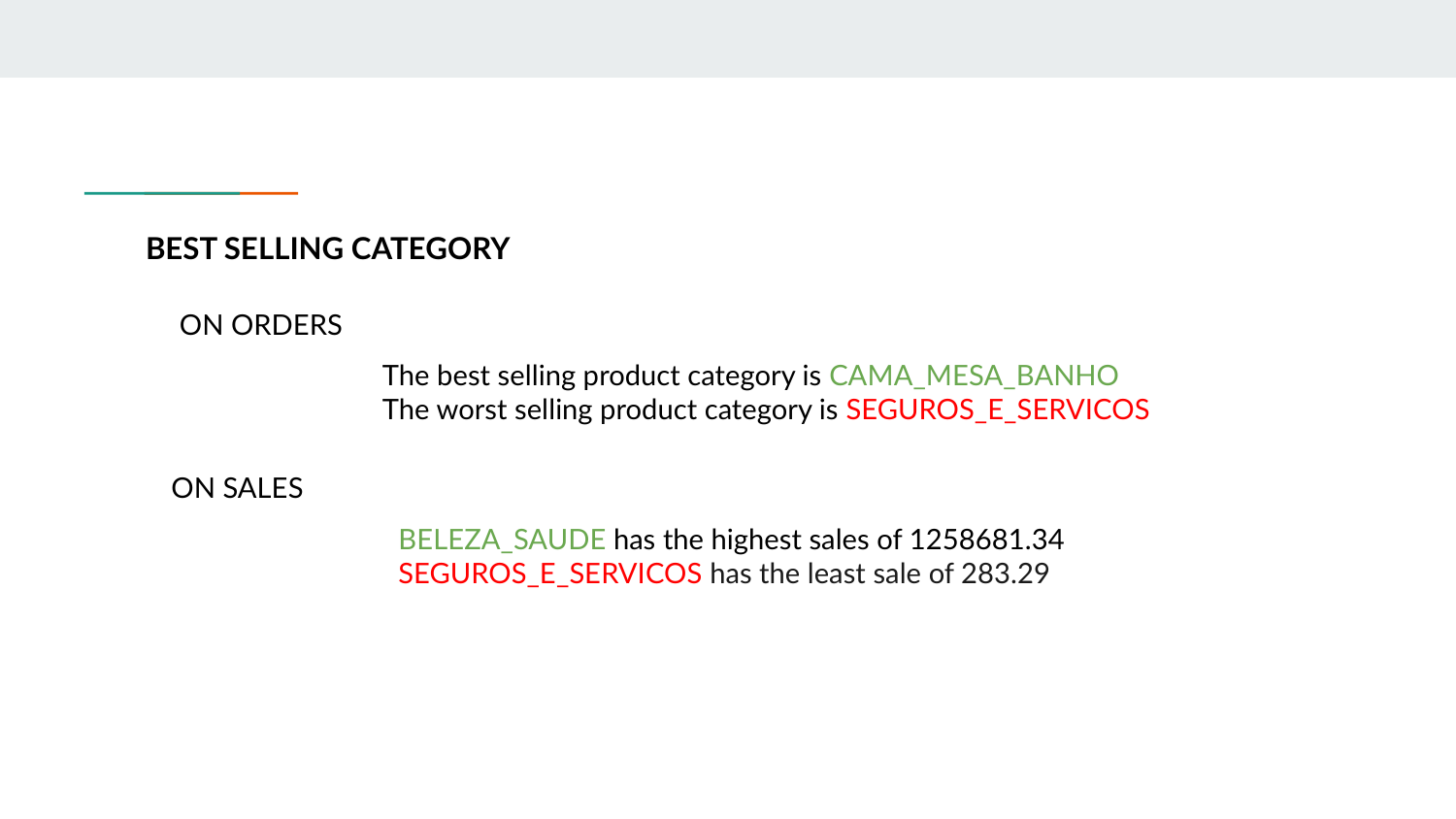

BEST SELLING CATEGORY
ON ORDERS
The best selling product category is CAMA_MESA_BANHO
The worst selling product category is SEGUROS_E_SERVICOS
ON SALES
BELEZA_SAUDE has the highest sales of 1258681.34
SEGUROS_E_SERVICOS has the least sale of 283.29